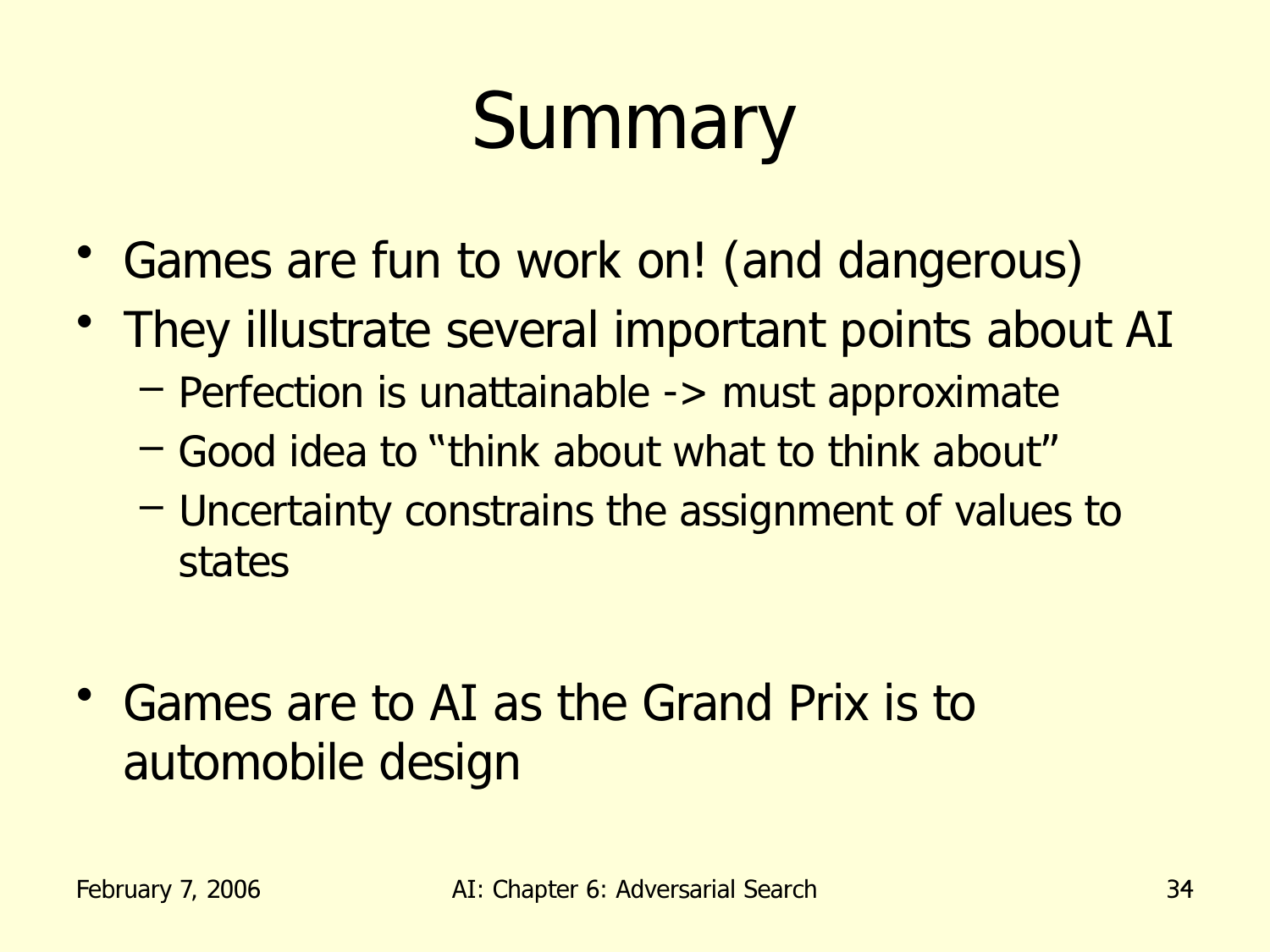

# Summary
Games are fun to work on! (and dangerous)
They illustrate several important points about AI
Perfection is unattainable -> must approximate
Good idea to “think about what to think about”
Uncertainty constrains the assignment of values to states

Games are to AI as the Grand Prix is to automobile design
February 7, 2006
AI: Chapter 6: Adversarial Search
34